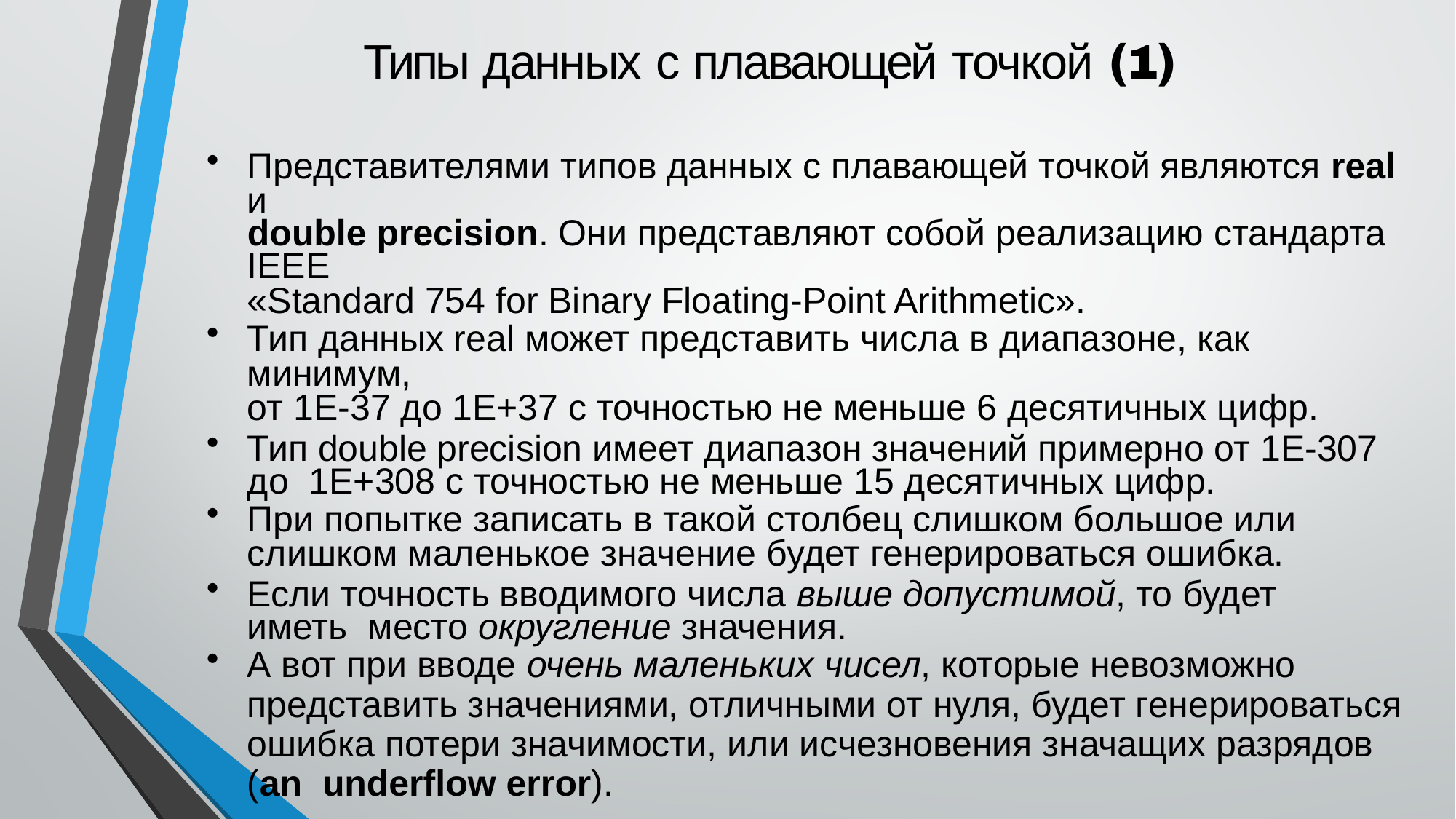

# Типы данных с плавающей точкой (1)
Представителями типов данных с плавающей точкой являются real и
double precision. Они представляют собой реализацию стандарта IEEE
«Standard 754 for Binary Floating-Point Arithmetic».
Тип данных real может представить числа в диапазоне, как минимум,
от 1E-37 до 1E+37 с точностью не меньше 6 десятичных цифр.
Тип double precision имеет диапазон значений примерно от 1E-307 до  1E+308 с точностью не меньше 15 десятичных цифр.
При попытке записать в такой столбец слишком большое или
слишком маленькое значение будет генерироваться ошибка.
Если точность вводимого числа выше допустимой, то будет иметь  место округление значения.
А вот при вводе очень маленьких чисел, которые невозможно
представить значениями, отличными от нуля, будет генерироваться  ошибка потери значимости, или исчезновения значащих разрядов (an  underflow error).